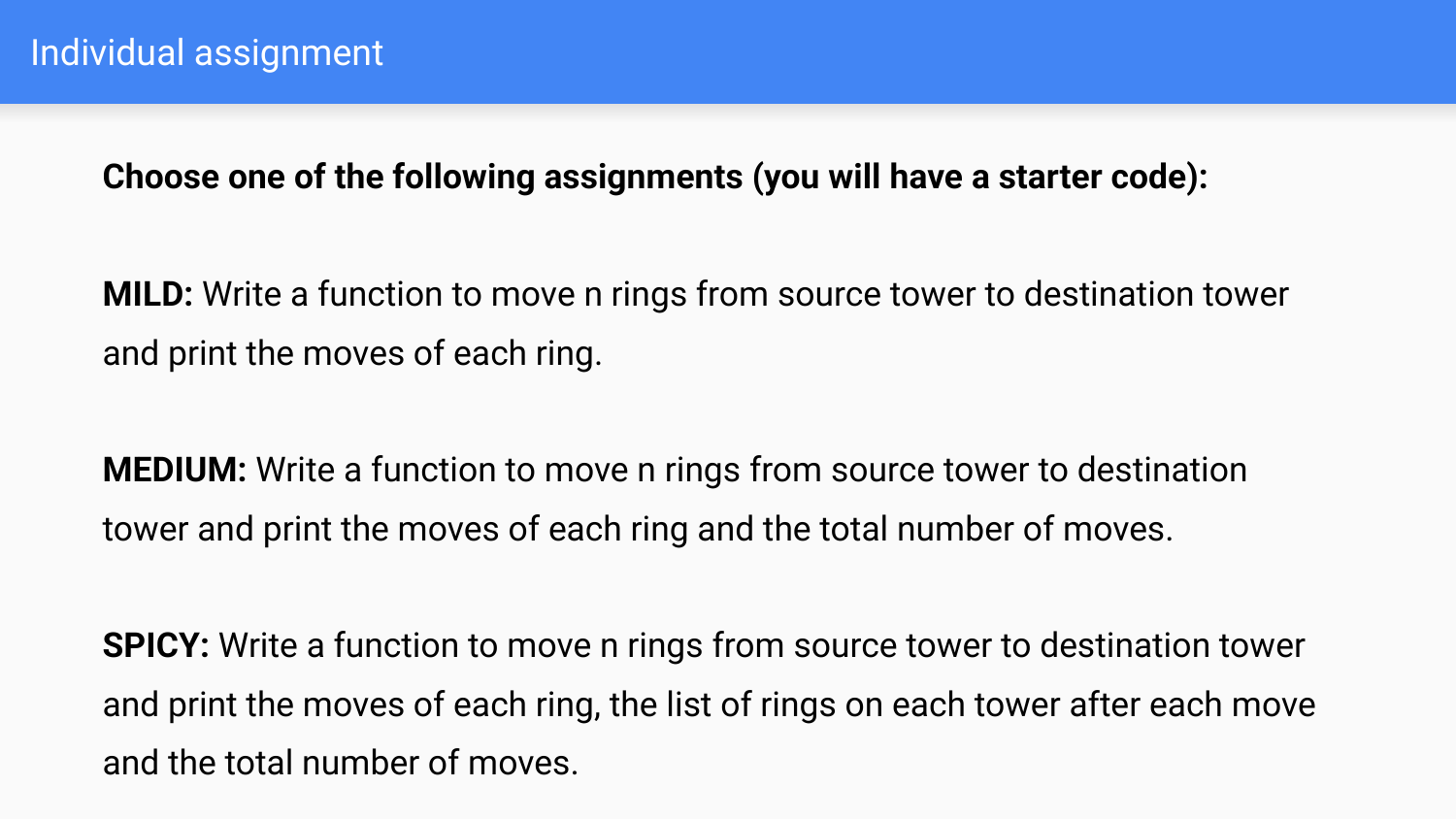

# Individual assignment
Choose one of the following assignments (you will have a starter code):

MILD: Write a function to move n rings from source tower to destination tower and print the moves of each ring.

MEDIUM: Write a function to move n rings from source tower to destination tower and print the moves of each ring and the total number of moves.

SPICY: Write a function to move n rings from source tower to destination tower and print the moves of each ring, the list of rings on each tower after each move and the total number of moves.